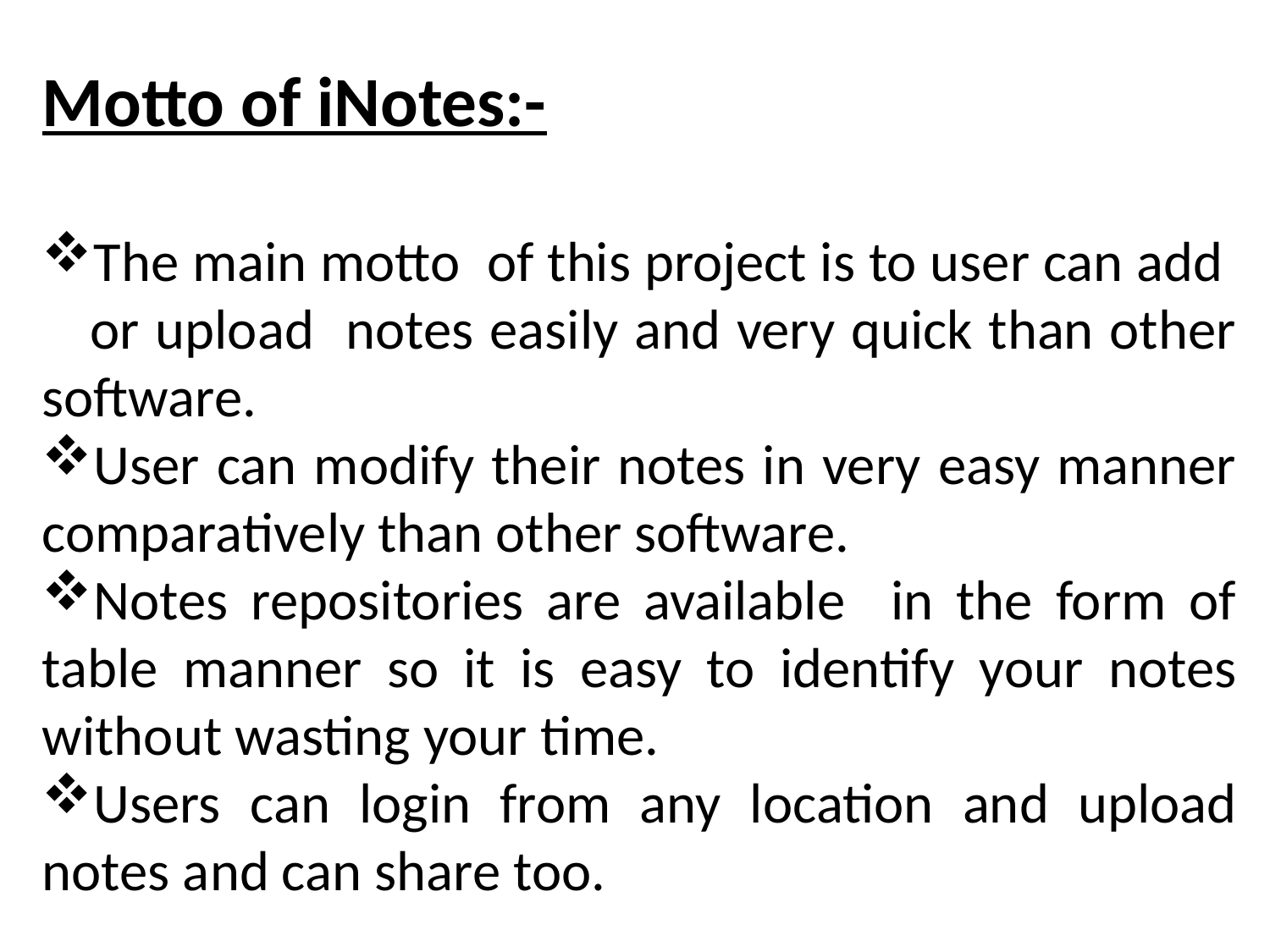

Motto of iNotes:-

The main motto  of this project is to user can add     or upload  notes easily and very quick than other software.
User can modify their notes in very easy manner comparatively than other software.
Notes repositories are available  in the form of table manner so it is easy to identify your notes without wasting your time.
Users can login from any location and upload notes and can share too.